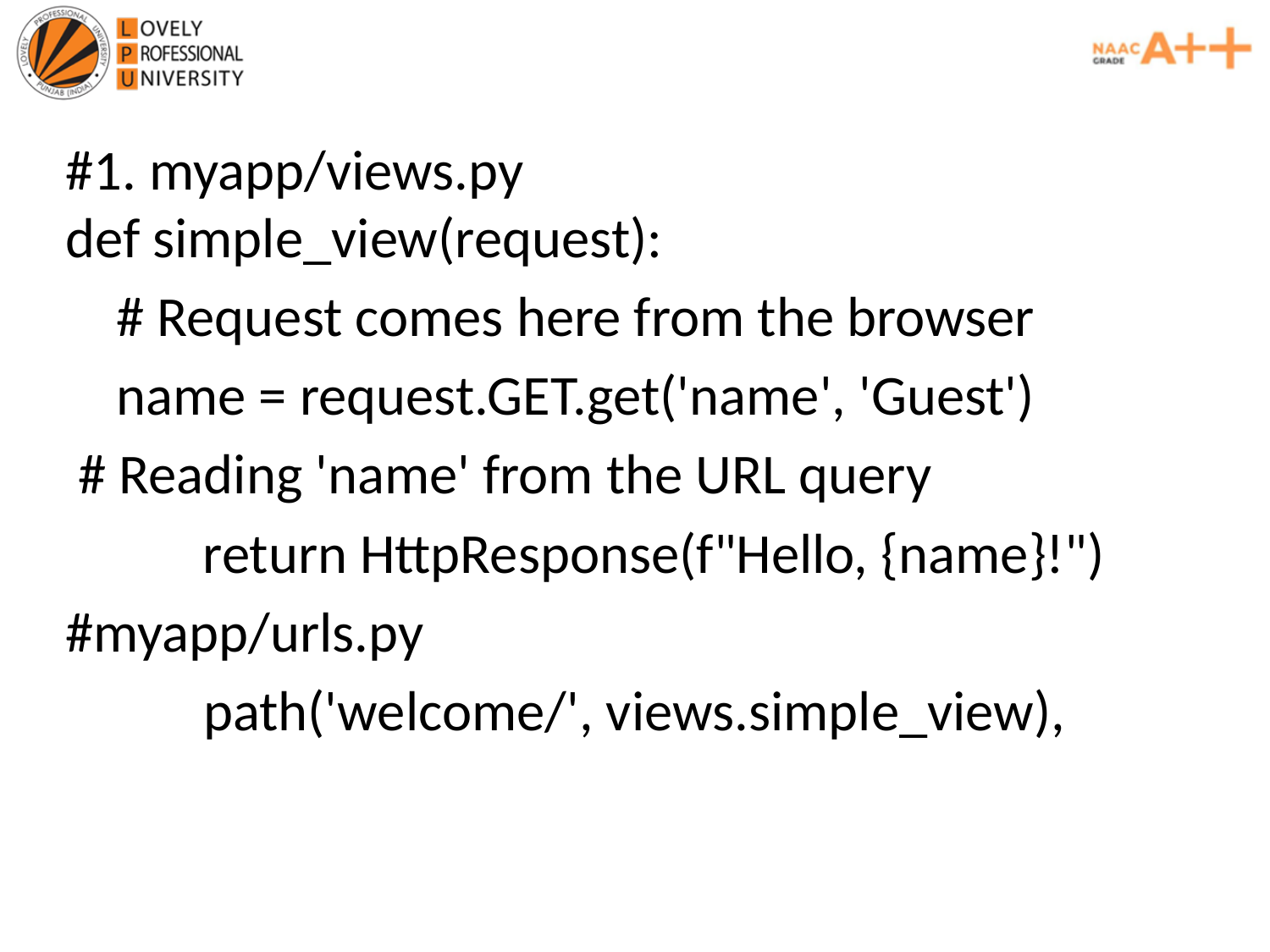

#1. myapp/views.py
def simple_view(request):
    # Request comes here from the browser
    name = request.GET.get('name', 'Guest')
 # Reading 'name' from the URL query
    return HttpResponse(f"Hello, {name}!")
#myapp/urls.py
path('welcome/', views.simple_view),